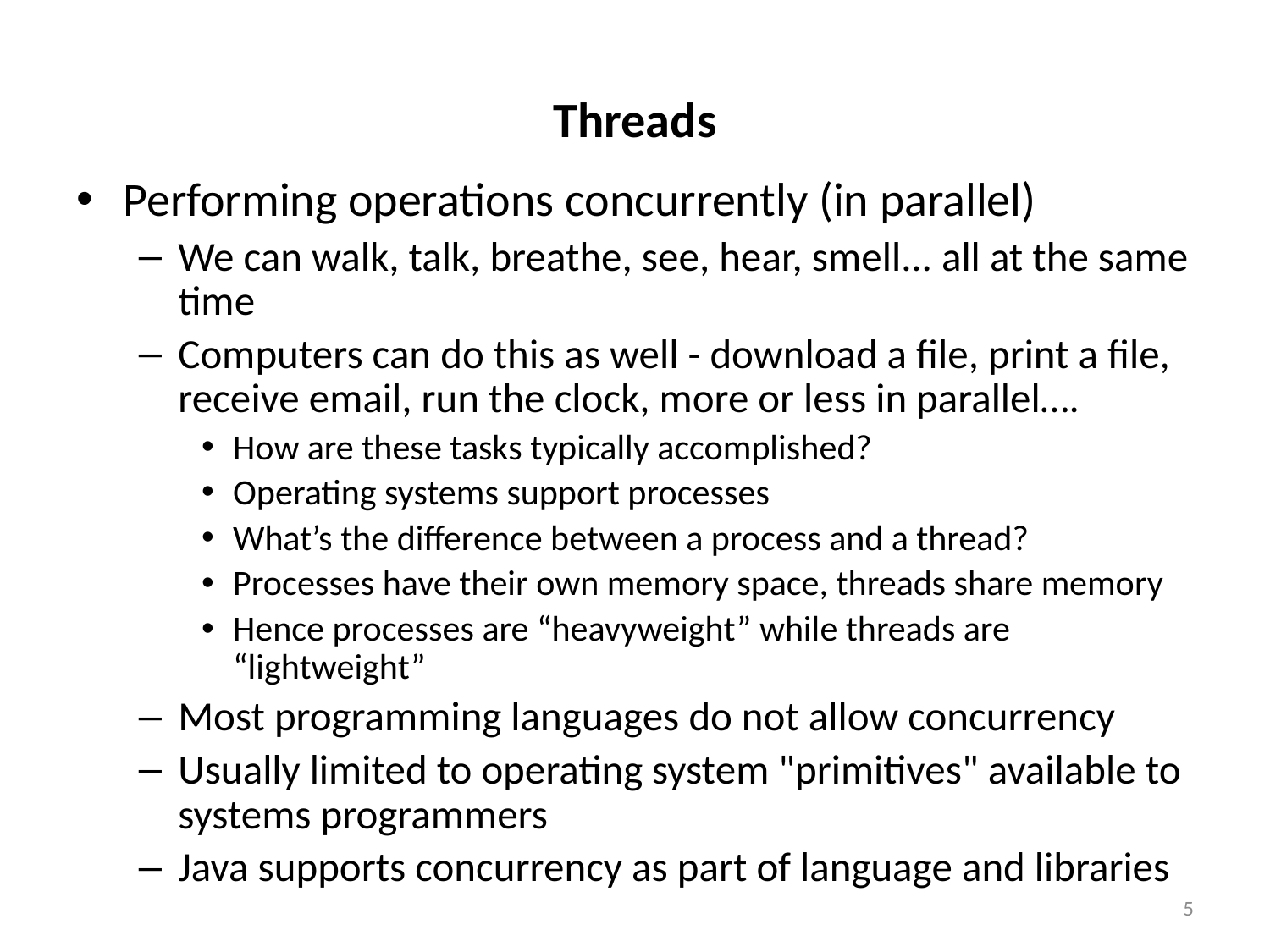

# Threads
Performing operations concurrently (in parallel)
We can walk, talk, breathe, see, hear, smell... all at the same time
Computers can do this as well - download a file, print a file, receive email, run the clock, more or less in parallel….
How are these tasks typically accomplished?
Operating systems support processes
What’s the difference between a process and a thread?
Processes have their own memory space, threads share memory
Hence processes are “heavyweight” while threads are “lightweight”
Most programming languages do not allow concurrency
Usually limited to operating system "primitives" available to systems programmers
Java supports concurrency as part of language and libraries
5